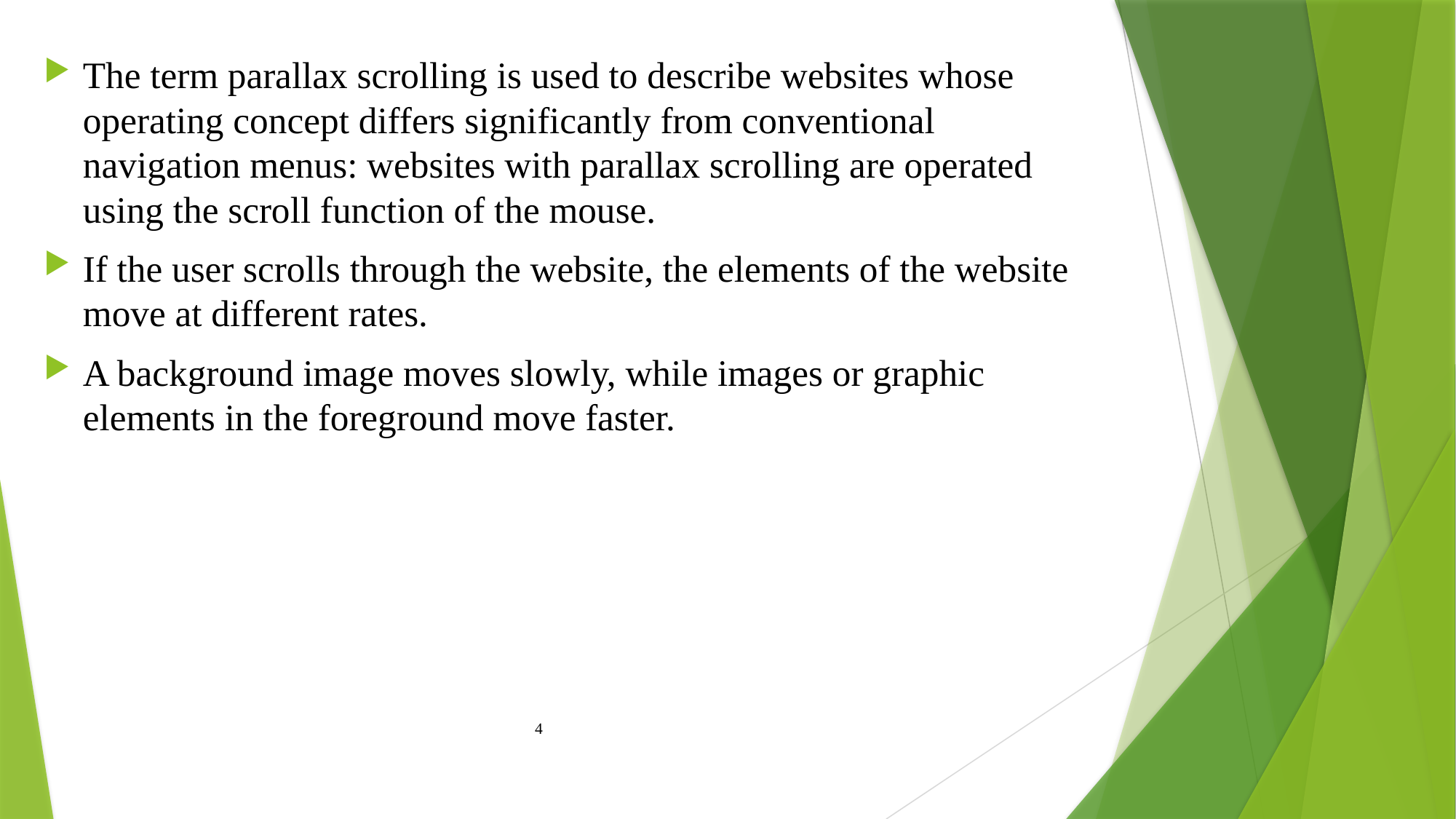

The term parallax scrolling is used to describe websites whose operating concept differs significantly from conventional navigation menus: websites with parallax scrolling are operated using the scroll function of the mouse.
If the user scrolls through the website, the elements of the website move at different rates.
A background image moves slowly, while images or graphic elements in the foreground move faster.

                                      4